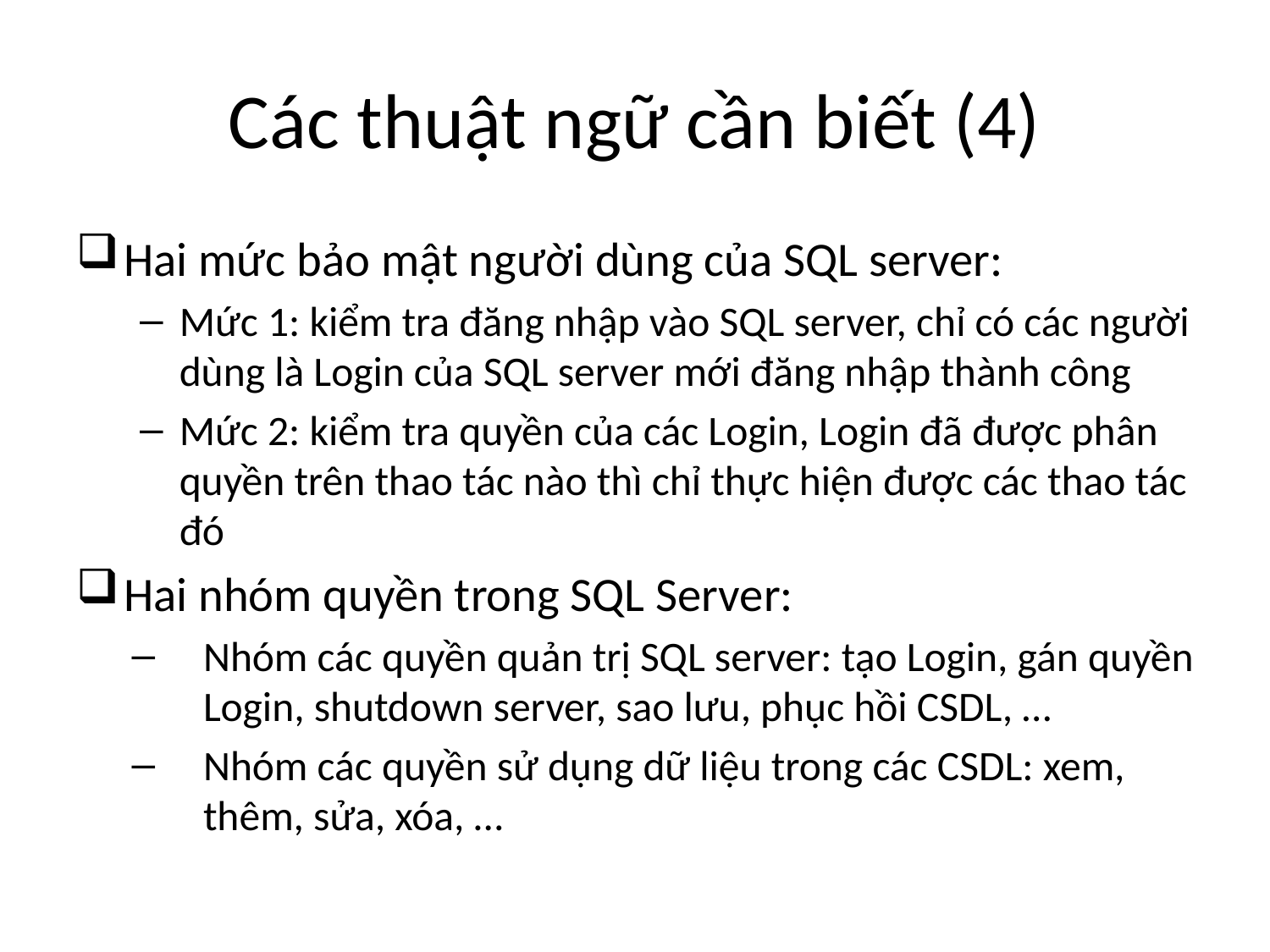

# Các thuật ngữ cần biết (4)
Hai mức bảo mật người dùng của SQL server:
Mức 1: kiểm tra đăng nhập vào SQL server, chỉ có các người dùng là Login của SQL server mới đăng nhập thành công
Mức 2: kiểm tra quyền của các Login, Login đã được phân quyền trên thao tác nào thì chỉ thực hiện được các thao tác đó
Hai nhóm quyền trong SQL Server:
Nhóm các quyền quản trị SQL server: tạo Login, gán quyền Login, shutdown server, sao lưu, phục hồi CSDL, …
Nhóm các quyền sử dụng dữ liệu trong các CSDL: xem, thêm, sửa, xóa, …